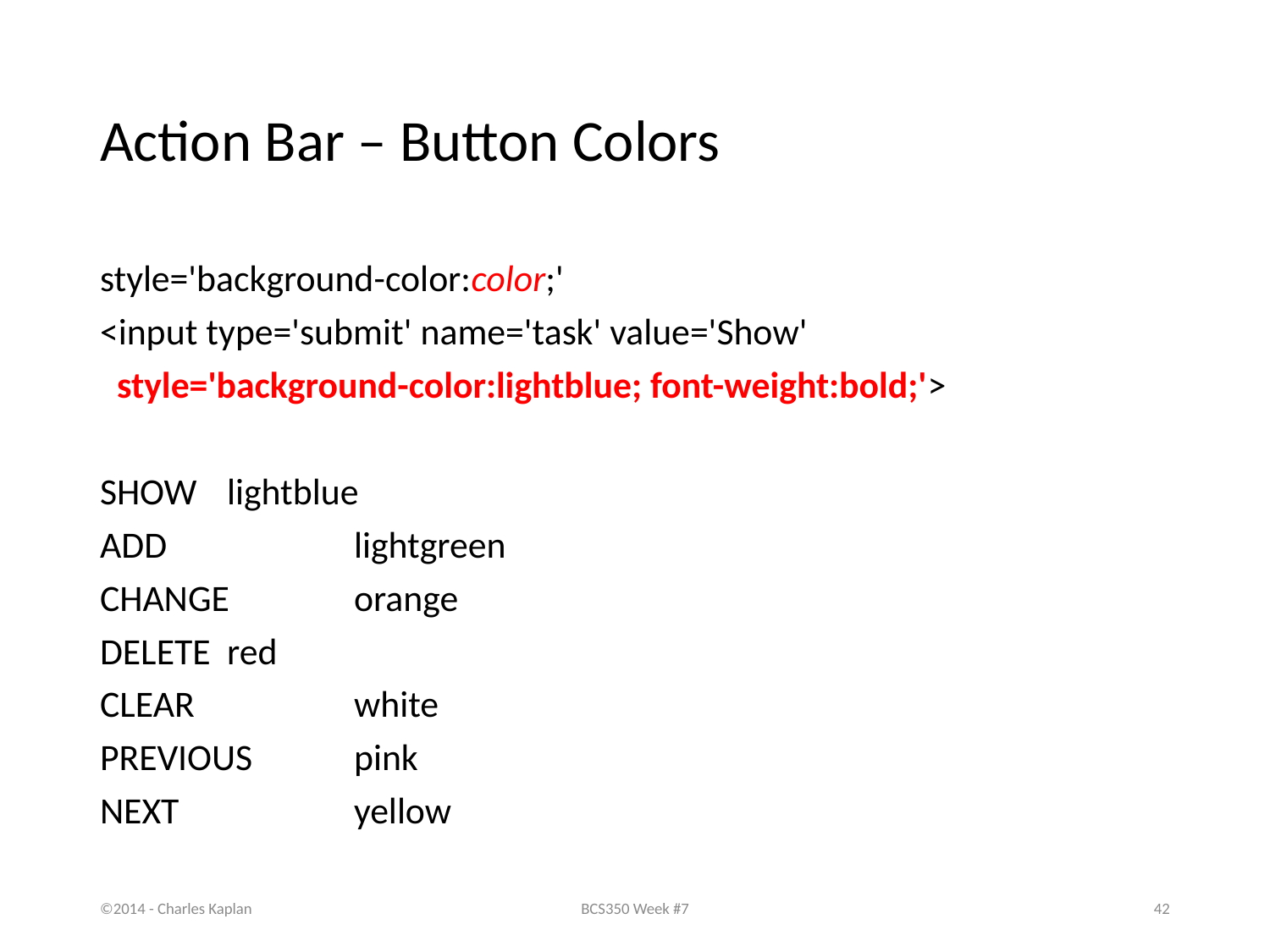

# Action Bar – Button Colors
style='background-color:color;'
<input type='submit' name='task' value='Show'
  style='background-color:lightblue; font-weight:bold;'>

SHOW	lightblue
ADD		lightgreen
CHANGE	orange
DELETE	red
CLEAR		white
PREVIOUS	pink
NEXT		yellow
©2014 - Charles Kaplan
BCS350 Week #7
42